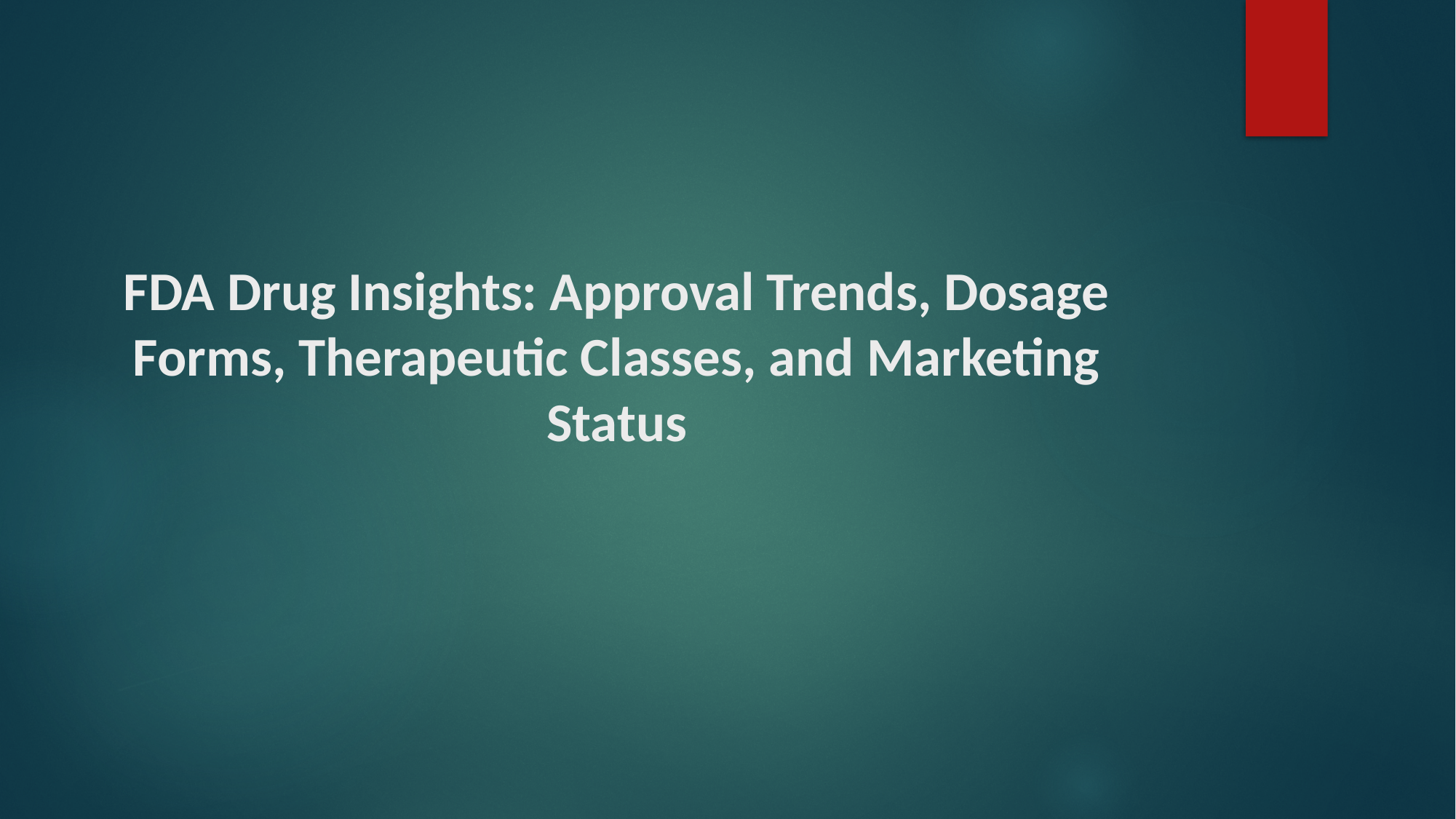

# FDA Drug Insights: Approval Trends, Dosage Forms, Therapeutic Classes, and Marketing Status